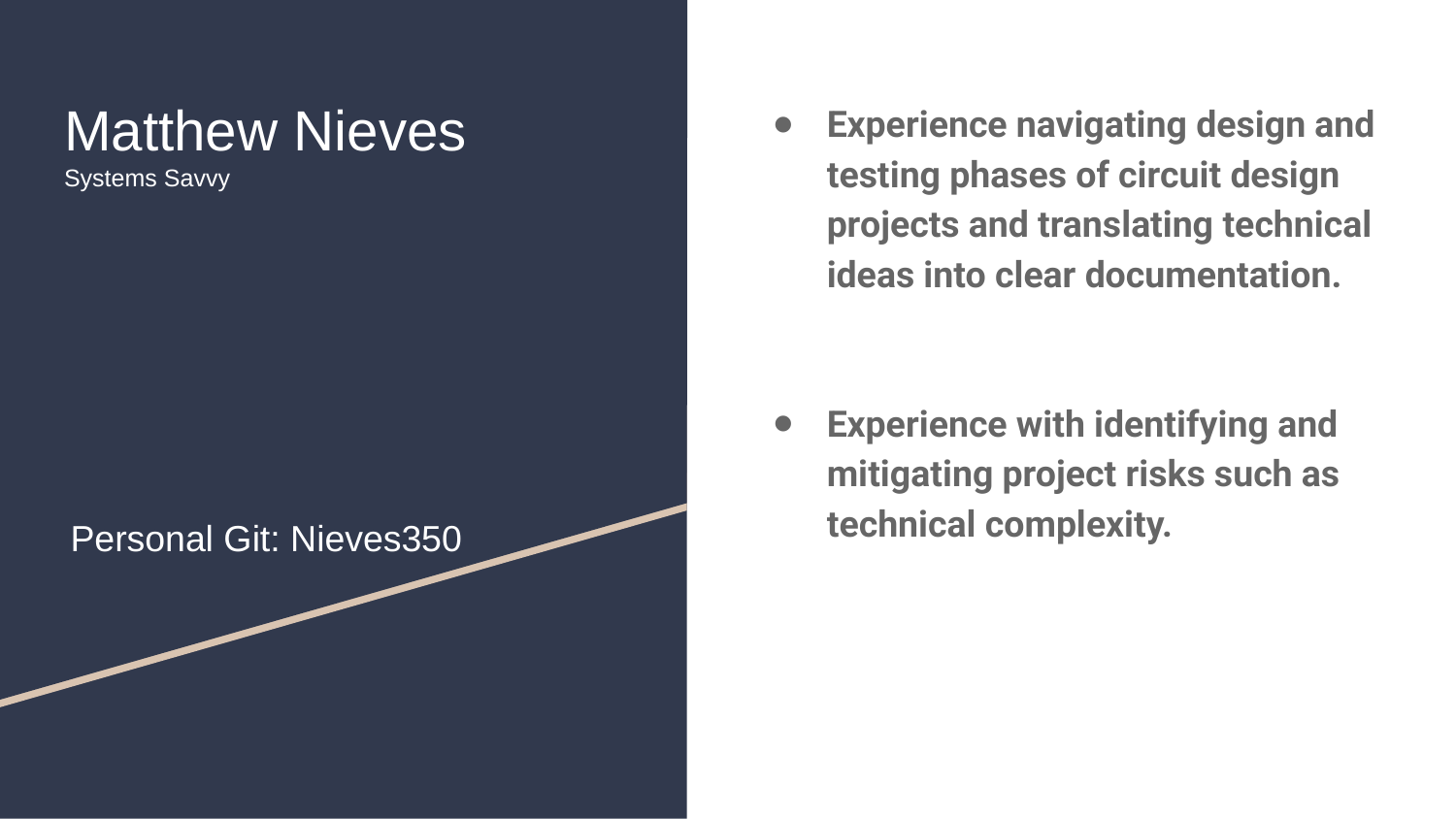

# Matthew Nieves
Systems Savvy

Experience navigating design and testing phases of circuit design projects and translating technical ideas into clear documentation.

Experience with identifying and mitigating project risks such as technical complexity.
Personal Git: Nieves350